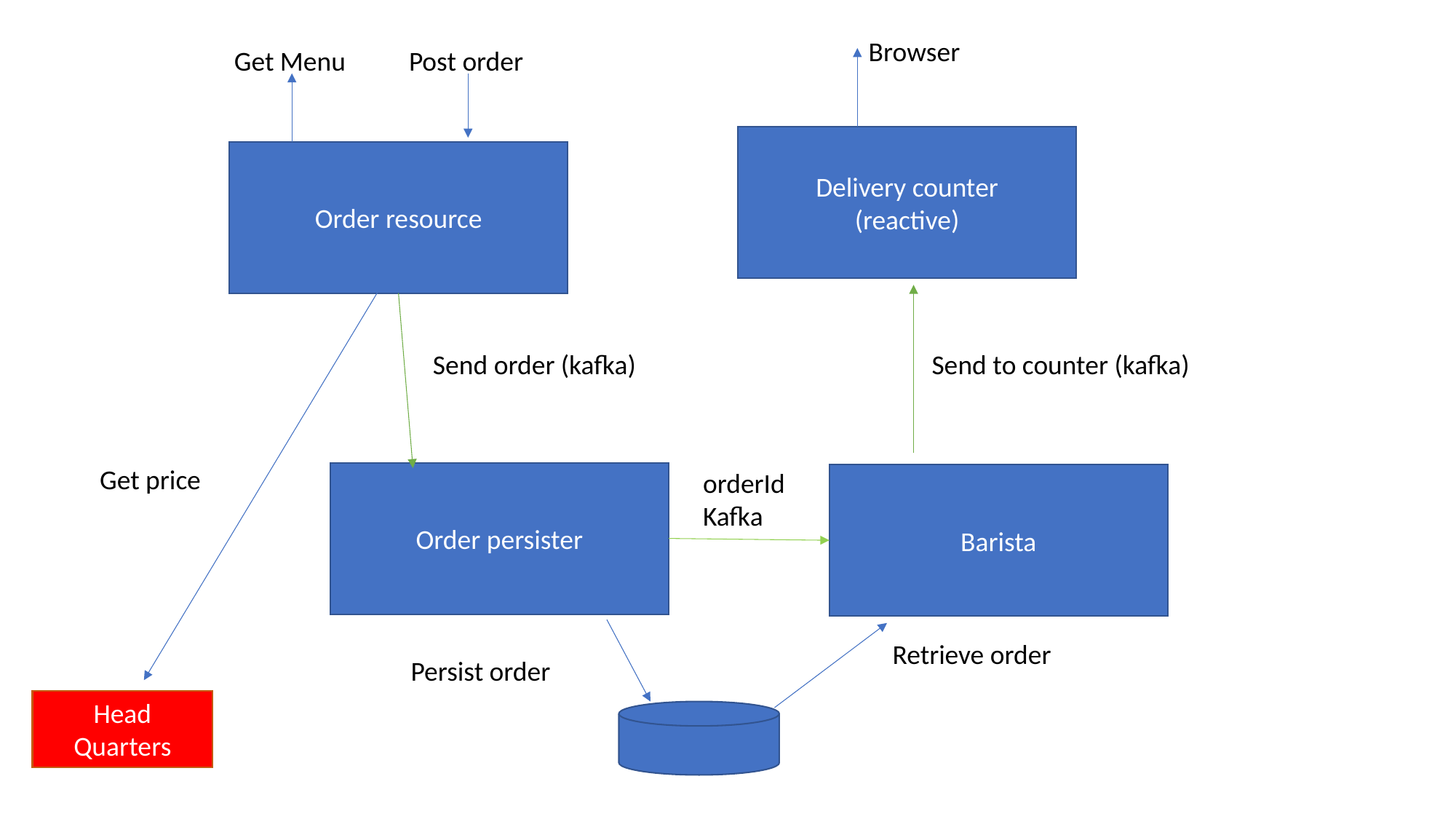

Browser
Get Menu
Post order
Delivery counter
(reactive)
Order resource
Send order (kafka)
Send to counter (kafka)
Get price
orderId
Kafka
Order persister
Barista
Retrieve order
Persist order
Head
Quarters